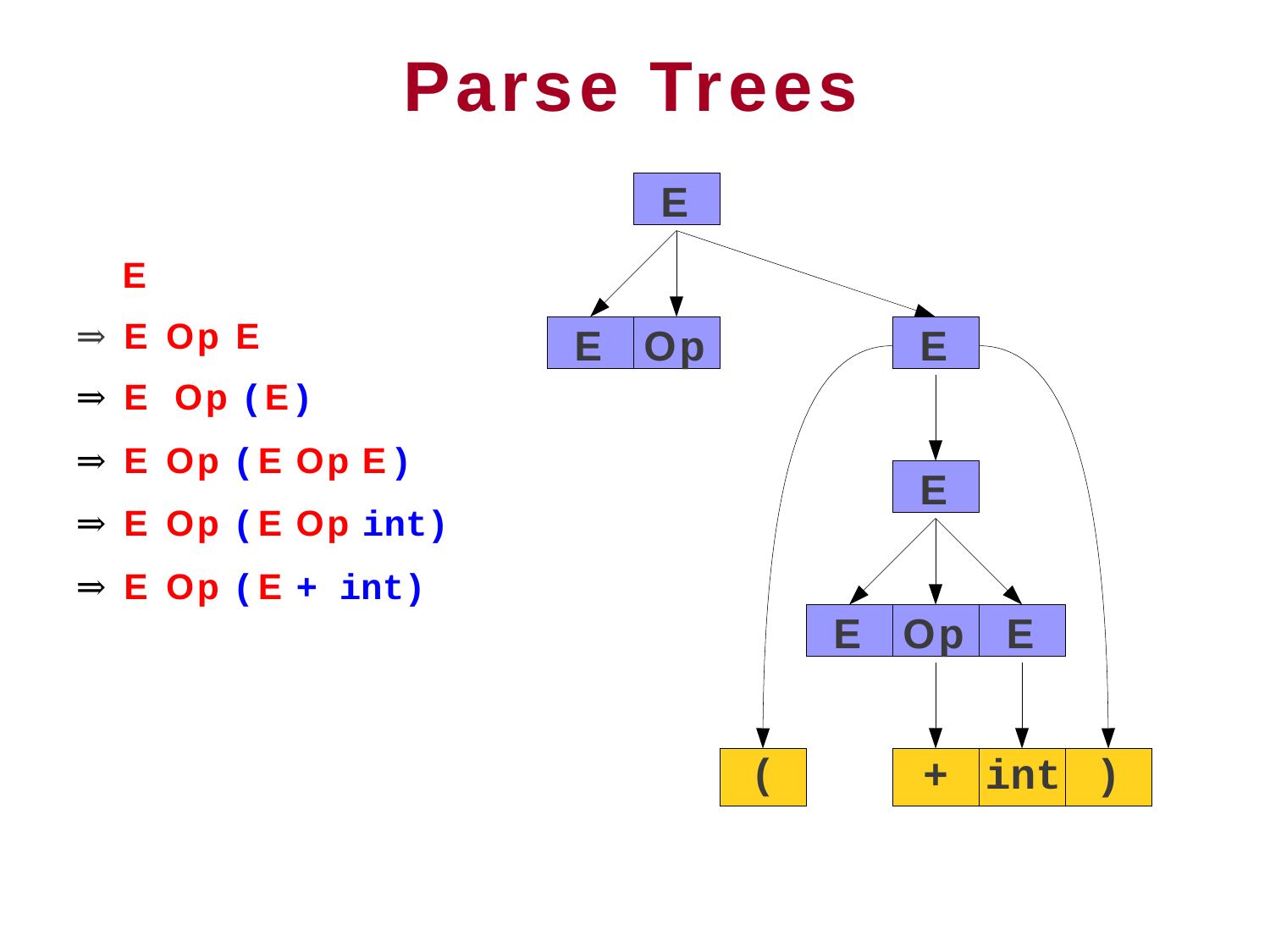

# Parse Trees

E

E
⇒	E Op E
⇒	E Op (E)
⇒	E Op (E Op E)
⇒	E Op (E Op int)
⇒	E Op (E + int)

E
Op
E

E

E
Op
E

| + | int | ) |
| --- | --- | --- |
(